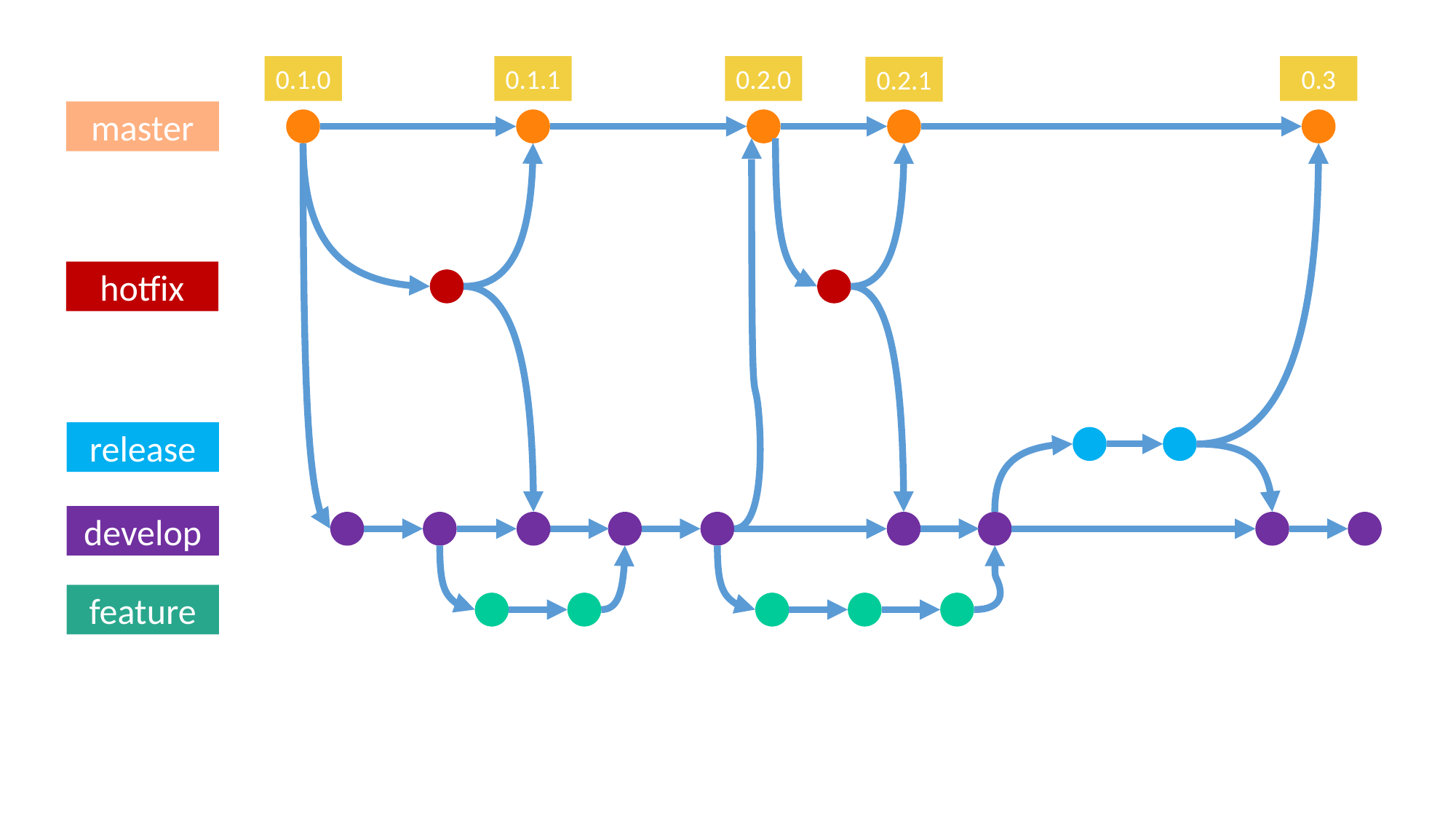

0.1.0
0.1.1
0.2.0
0.3
0.2.1
master

hotfix

release

develop

feature